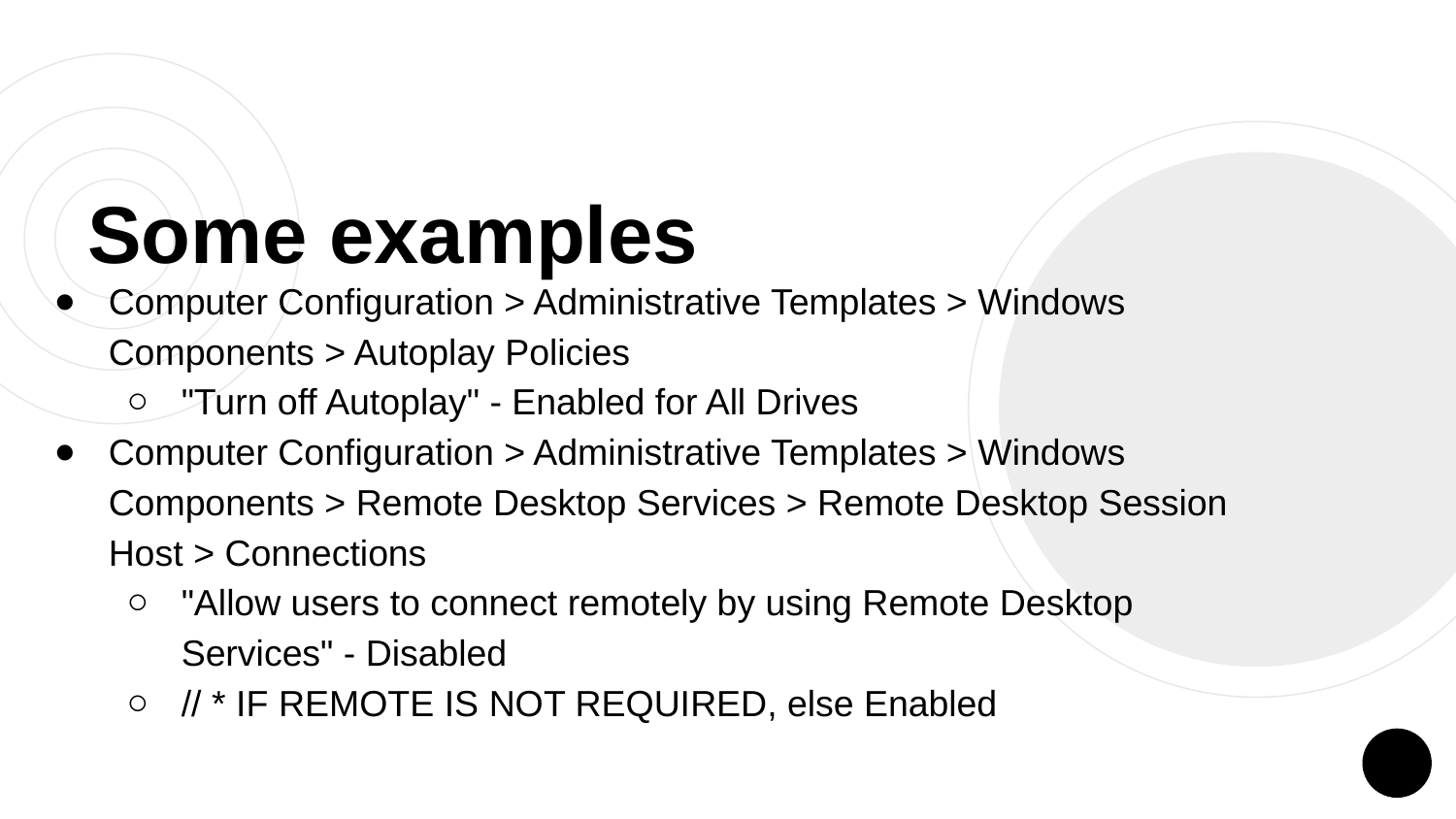

# Some examples
Computer Configuration > Administrative Templates > Windows Components > Autoplay Policies
"Turn off Autoplay" - Enabled for All Drives
Computer Configuration > Administrative Templates > Windows Components > Remote Desktop Services > Remote Desktop Session Host > Connections
"Allow users to connect remotely by using Remote Desktop Services" - Disabled
// * IF REMOTE IS NOT REQUIRED, else Enabled